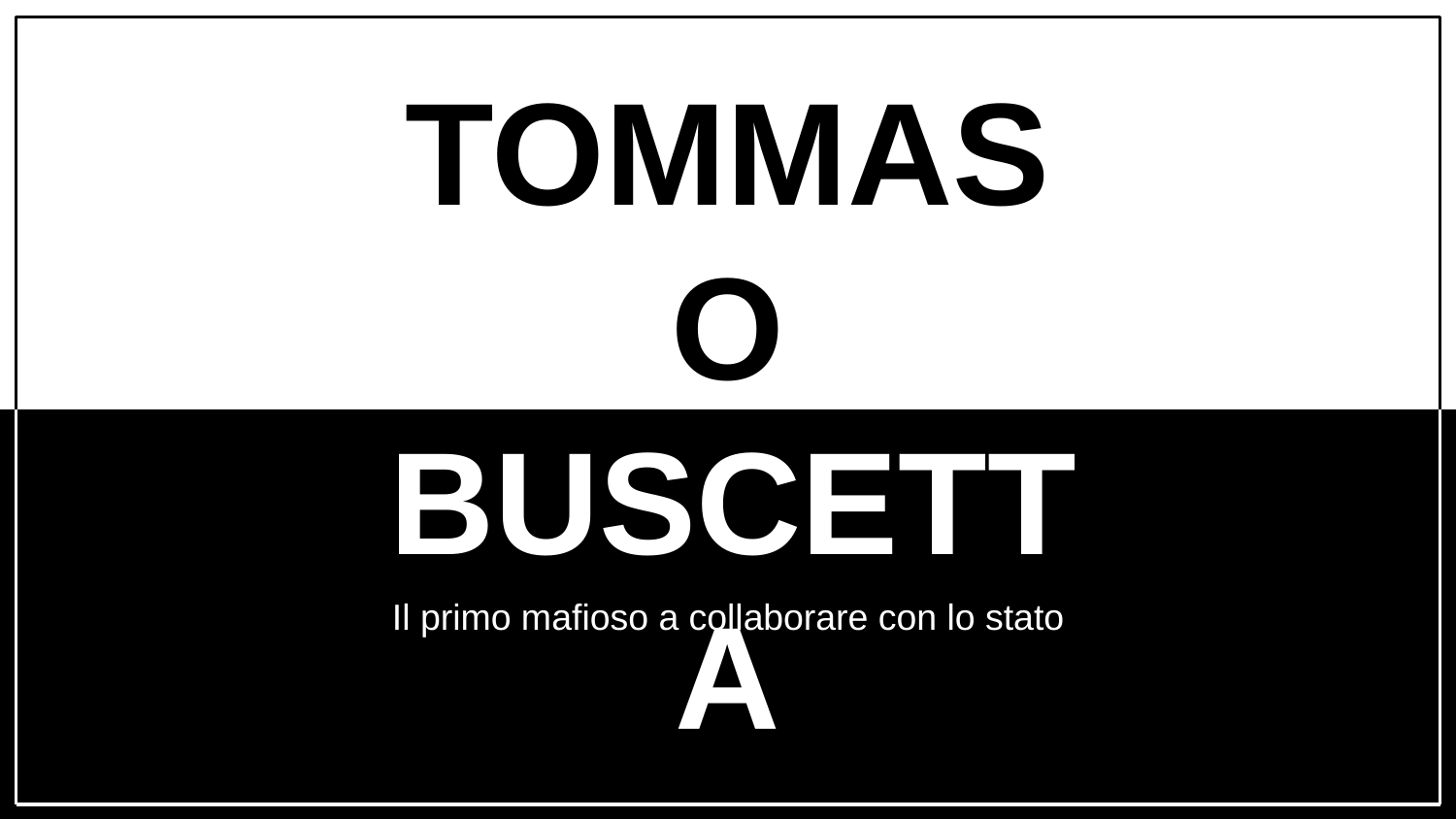

# TOMMASO
BUSCETTA
Il primo mafioso a collaborare con lo stato